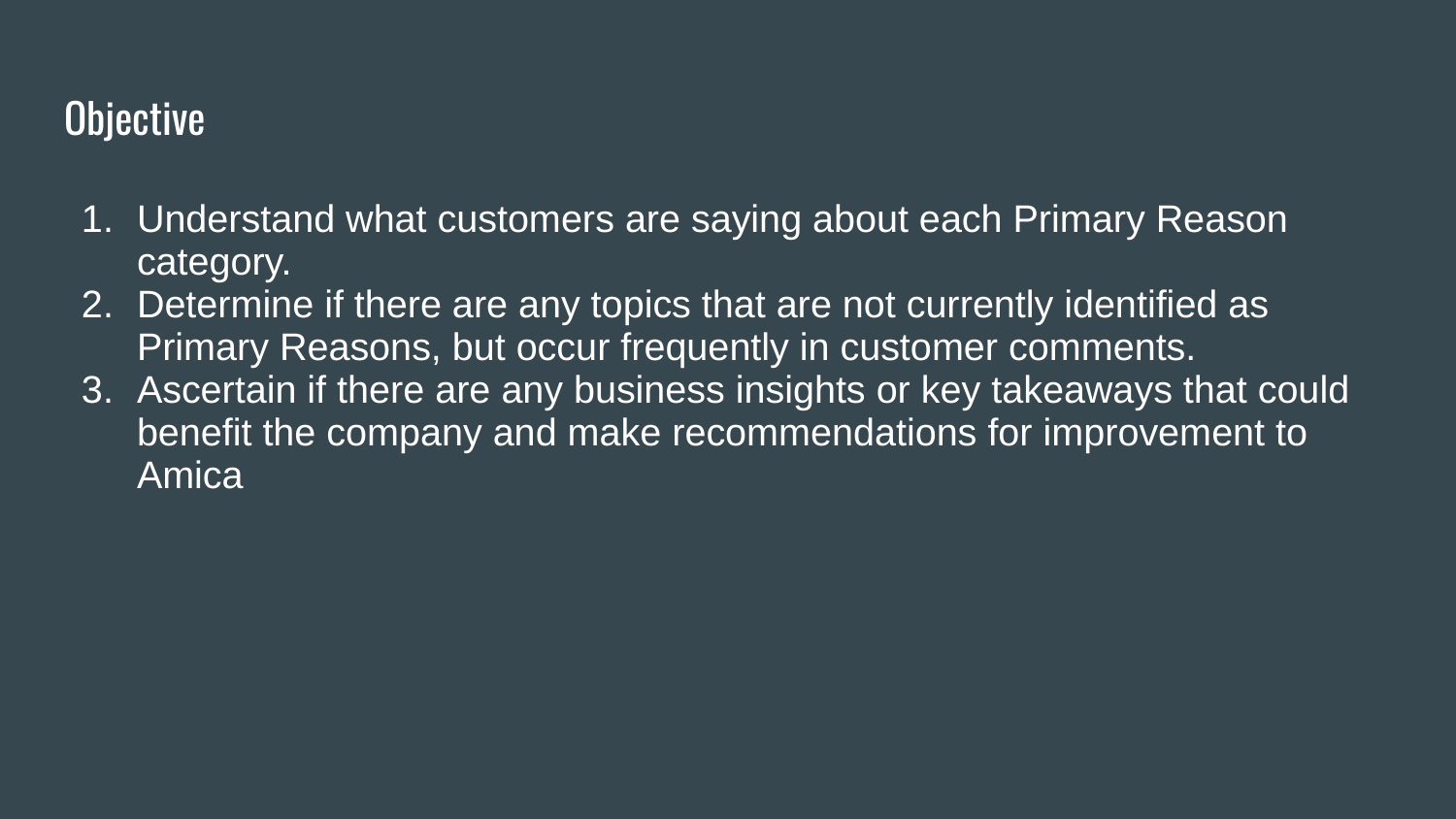

# Objective
Understand what customers are saying about each Primary Reason category.
Determine if there are any topics that are not currently identified as Primary Reasons, but occur frequently in customer comments.
Ascertain if there are any business insights or key takeaways that could benefit the company and make recommendations for improvement to Amica